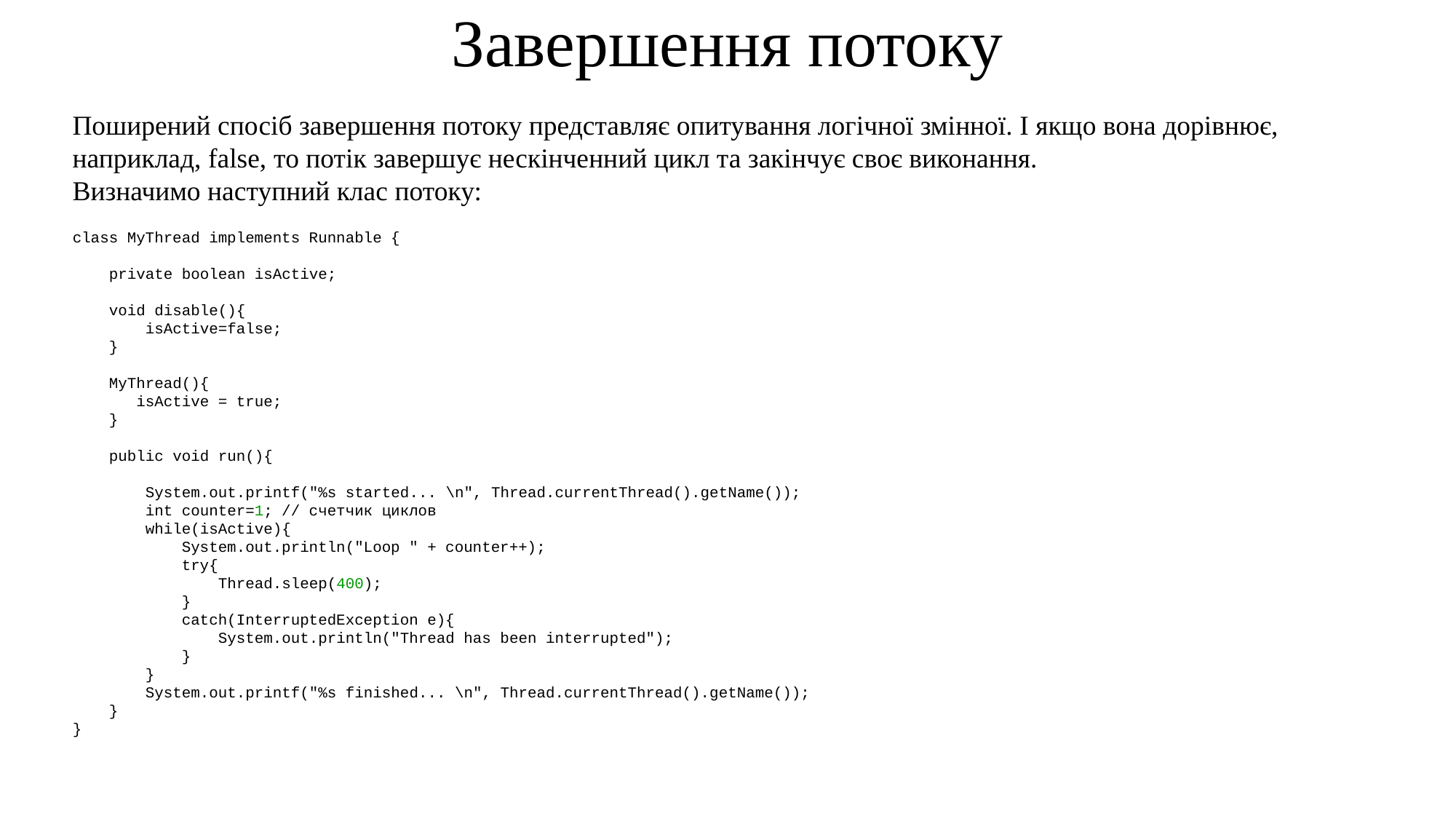

# Завершення потоку
Поширений спосіб завершення потоку представляє опитування логічної змінної. І якщо вона дорівнює, наприклад, false, то потік завершує нескінченний цикл та закінчує своє виконання.
Визначимо наступний клас потоку:
class MyThread implements Runnable {

    private boolean isActive;

    void disable(){
        isActive=false;
    }

    MyThread(){
       isActive = true;
    }

    public void run(){

        System.out.printf("%s started... \n", Thread.currentThread().getName());
        int counter=1; // счетчик циклов
        while(isActive){
            System.out.println("Loop " + counter++);
            try{
                Thread.sleep(400);
            }
            catch(InterruptedException e){
                System.out.println("Thread has been interrupted");
            }
        }
        System.out.printf("%s finished... \n", Thread.currentThread().getName());
    }
}